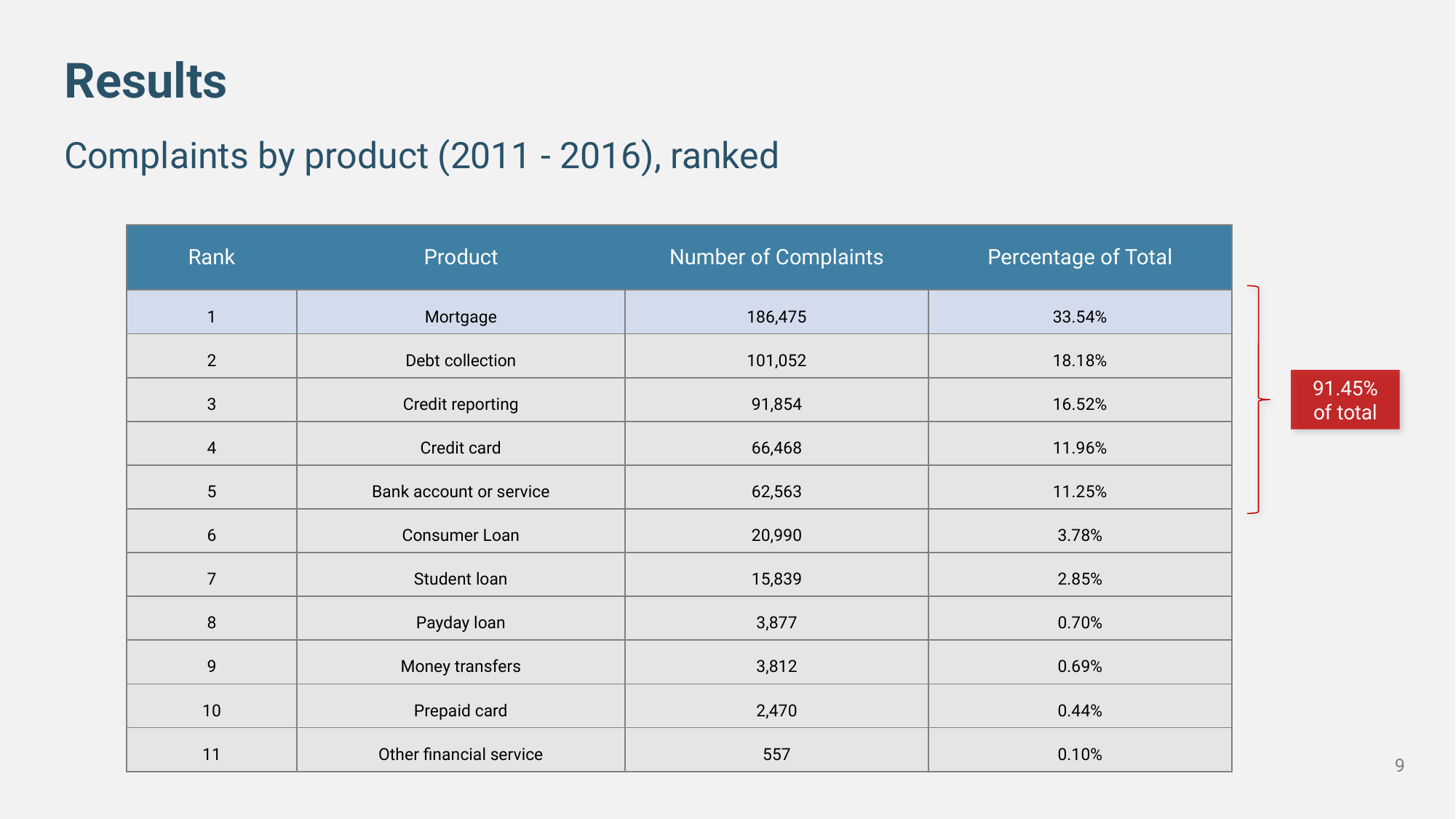

Results
Complaints by product (2011 - 2016), ranked
| Rank | Product | Number of Complaints | Percentage of Total |
| --- | --- | --- | --- |
| 1 | Mortgage | 186,475 | 33.54% |
| 2 | Debt collection | 101,052 | 18.18% |
| 3 | Credit reporting | 91,854 | 16.52% |
| 4 | Credit card | 66,468 | 11.96% |
| 5 | Bank account or service | 62,563 | 11.25% |
| 6 | Consumer Loan | 20,990 | 3.78% |
| 7 | Student loan | 15,839 | 2.85% |
| 8 | Payday loan | 3,877 | 0.70% |
| 9 | Money transfers | 3,812 | 0.69% |
| 10 | Prepaid card | 2,470 | 0.44% |
| 11 | Other financial service | 557 | 0.10% |

91.45%
of total
9